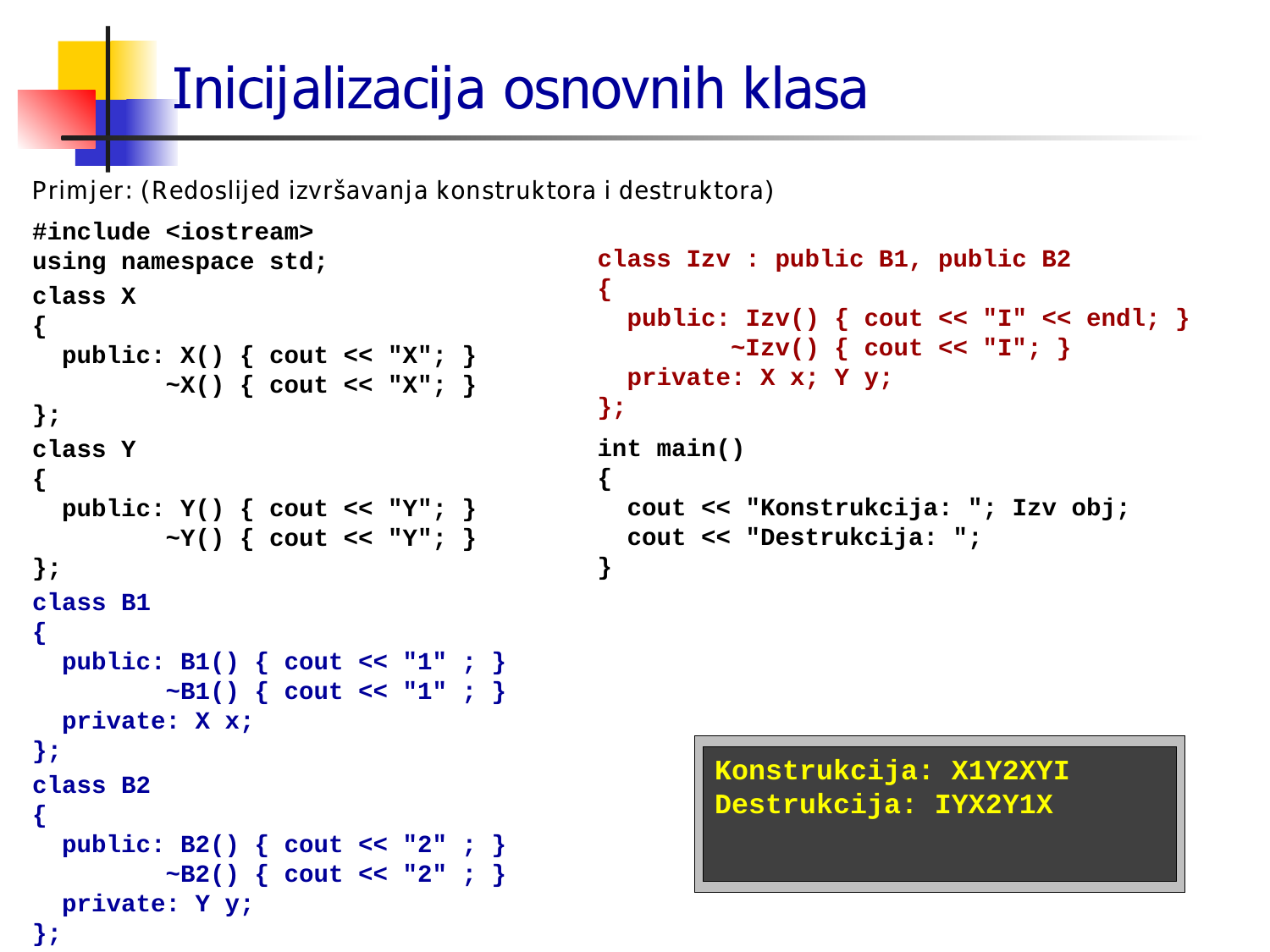

Inicijalizacija osnovnih klasa
Primjer: (Redoslijed izvršavanja konstruktora i destruktora)
#include <iostream>
using namespace std;
class X
{
  public: X() { cout << "X"; }
         ~X() { cout << "X"; }
};
class Y
{
  public: Y() { cout << "Y"; }
         ~Y() { cout << "Y"; }
};
class B1
{
  public: B1() { cout << "1" ; }
         ~B1() { cout << "1" ; }
  private: X x;
};
class B2
{
  public: B2() { cout << "2" ; }
         ~B2() { cout << "2" ; }
  private: Y y;
};
class Izv : public B1, public B2
{
  public: Izv() { cout << "I" << endl; }
         ~Izv() { cout << "I"; }
  private: X x; Y y;
};
int main()
{
  cout << "Konstrukcija: "; Izv obj;
  cout << "Destrukcija: ";
}

Konstrukcija: X1Y2XYI
Destrukcija: IYX2Y1X